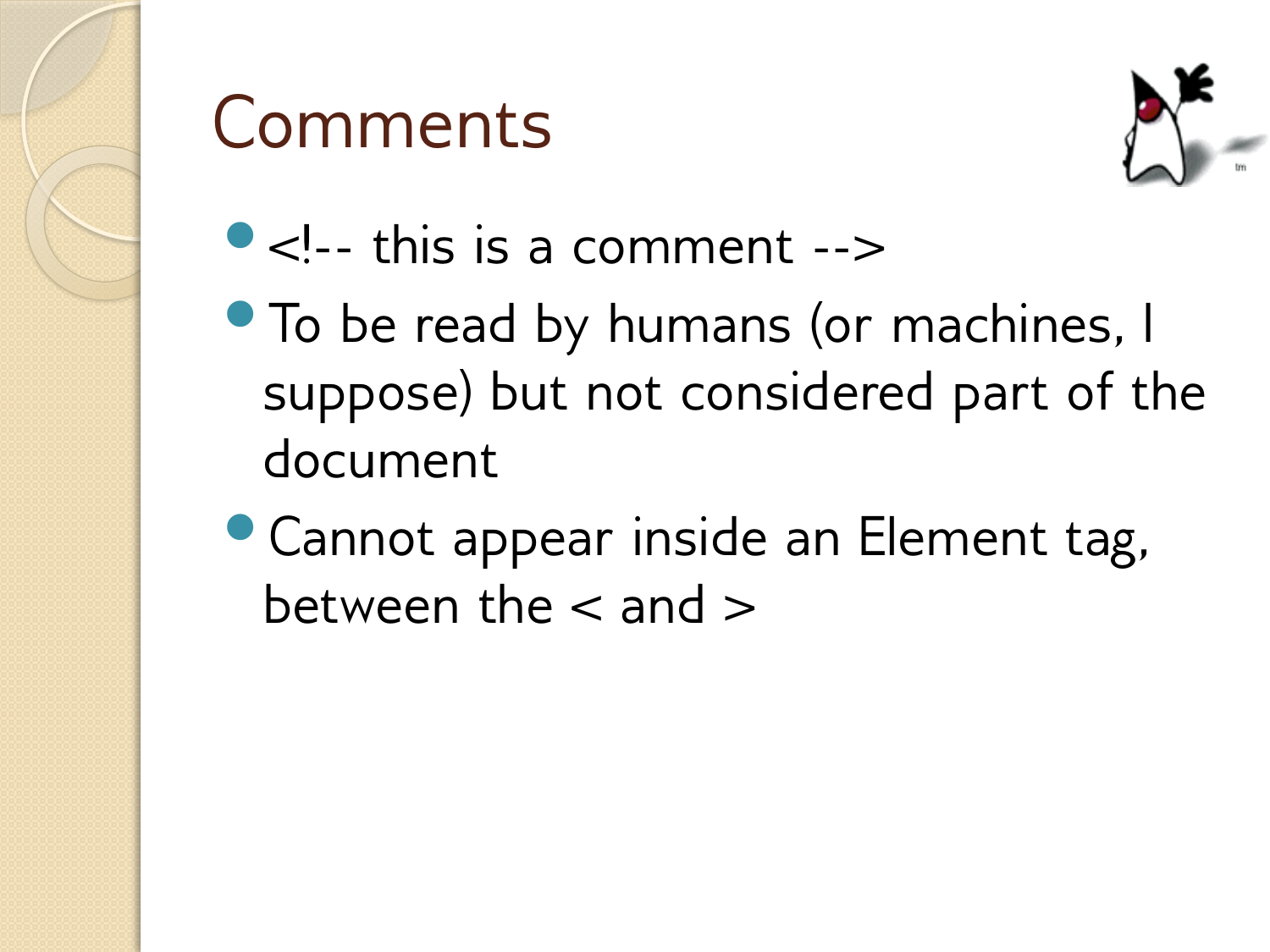

# Comments
<!-- this is a comment -->
To be read by humans (or machines, I suppose) but not considered part of the document
Cannot appear inside an Element tag, between the < and >